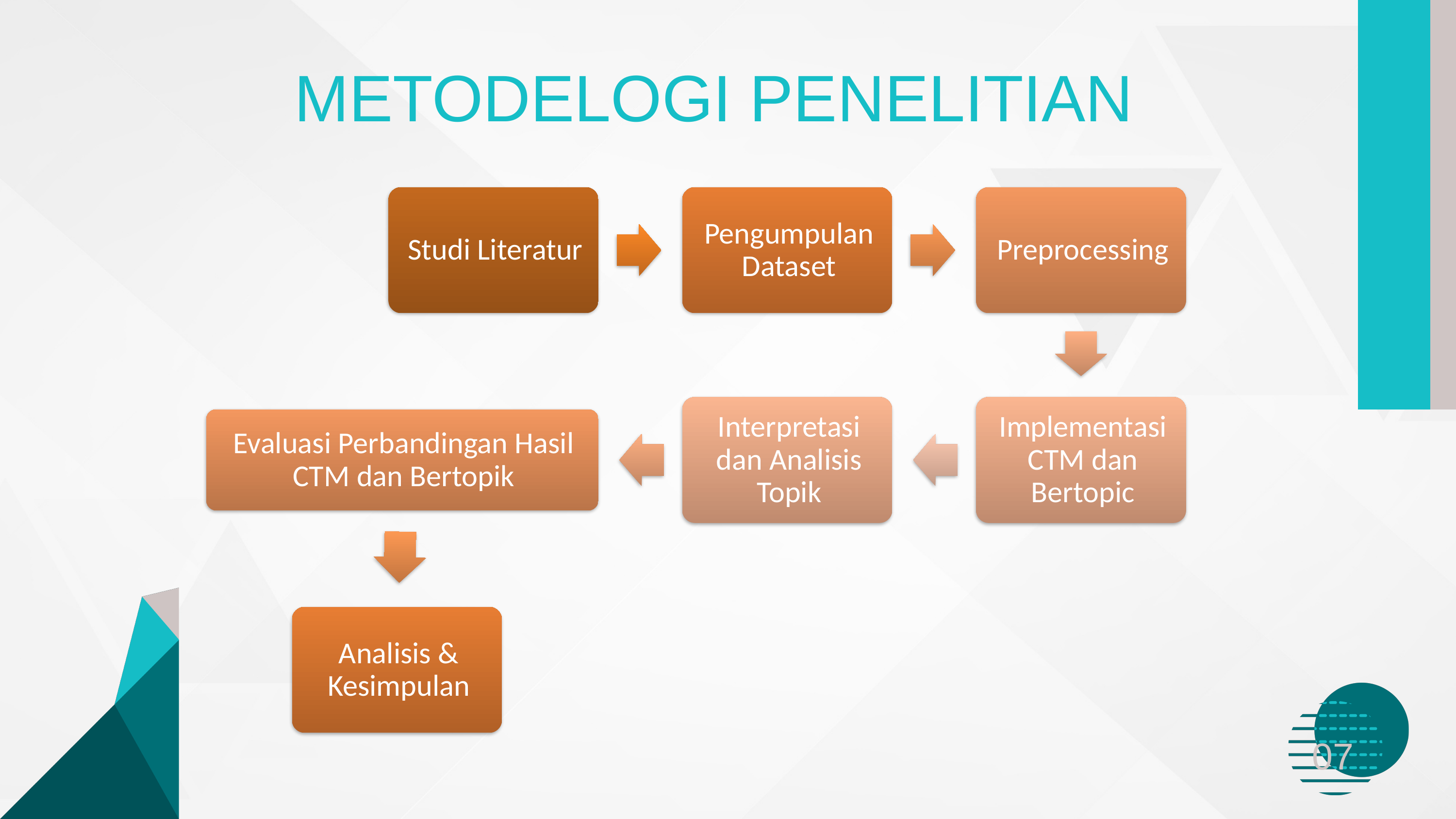

METODELOGI PENELITIAN

Studi Literatur

Pengumpulan Dataset

Preprocessing

Implementasi CTM dan Bertopic

Interpretasi dan Analisis Topik

Evaluasi Perbandingan Hasil CTM dan Bertopik

Analisis & Kesimpulan

07